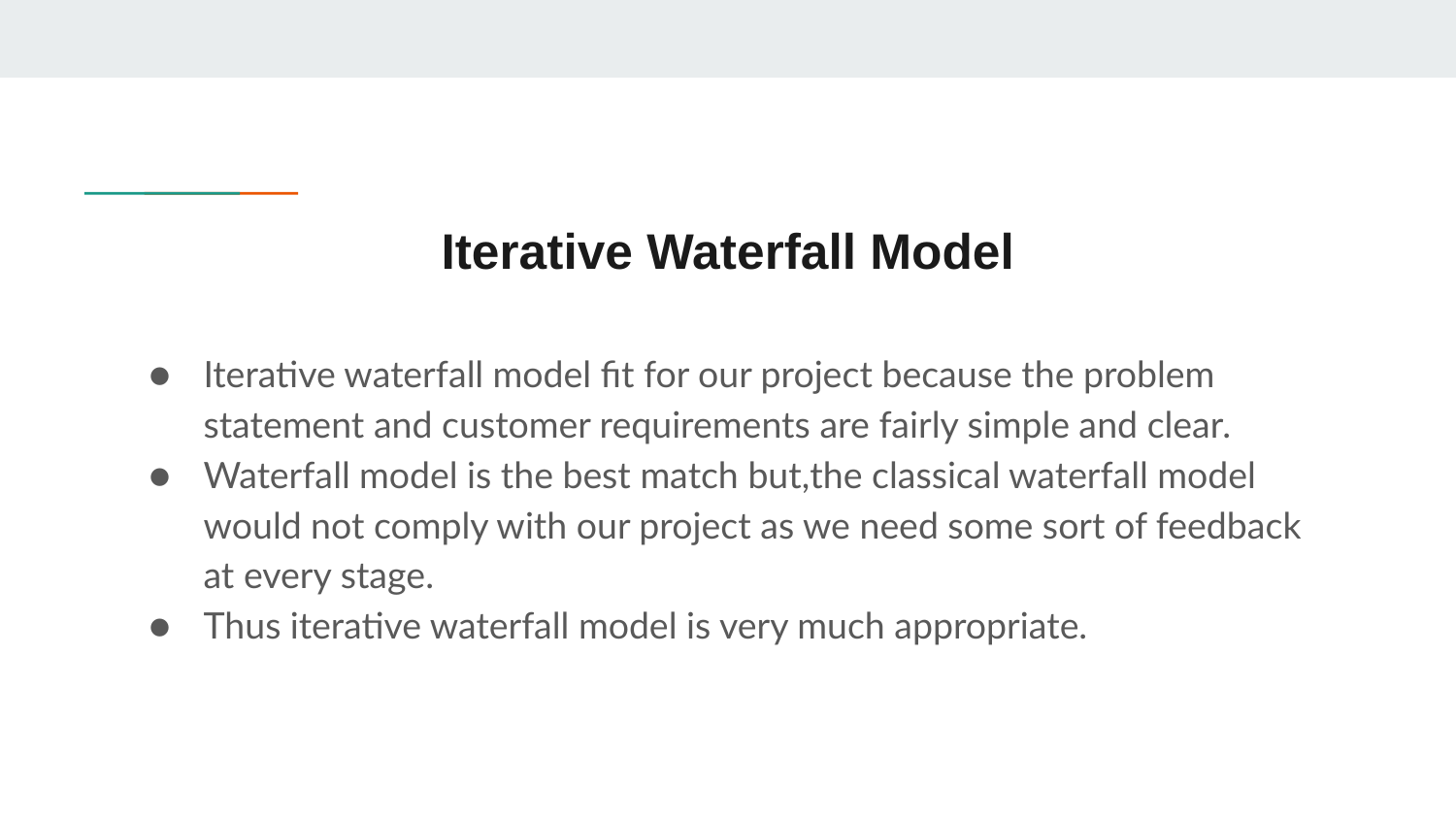

# Iterative Waterfall Model
Iterative waterfall model fit for our project because the problem statement and customer requirements are fairly simple and clear.
Waterfall model is the best match but,the classical waterfall model would not comply with our project as we need some sort of feedback at every stage.
Thus iterative waterfall model is very much appropriate.